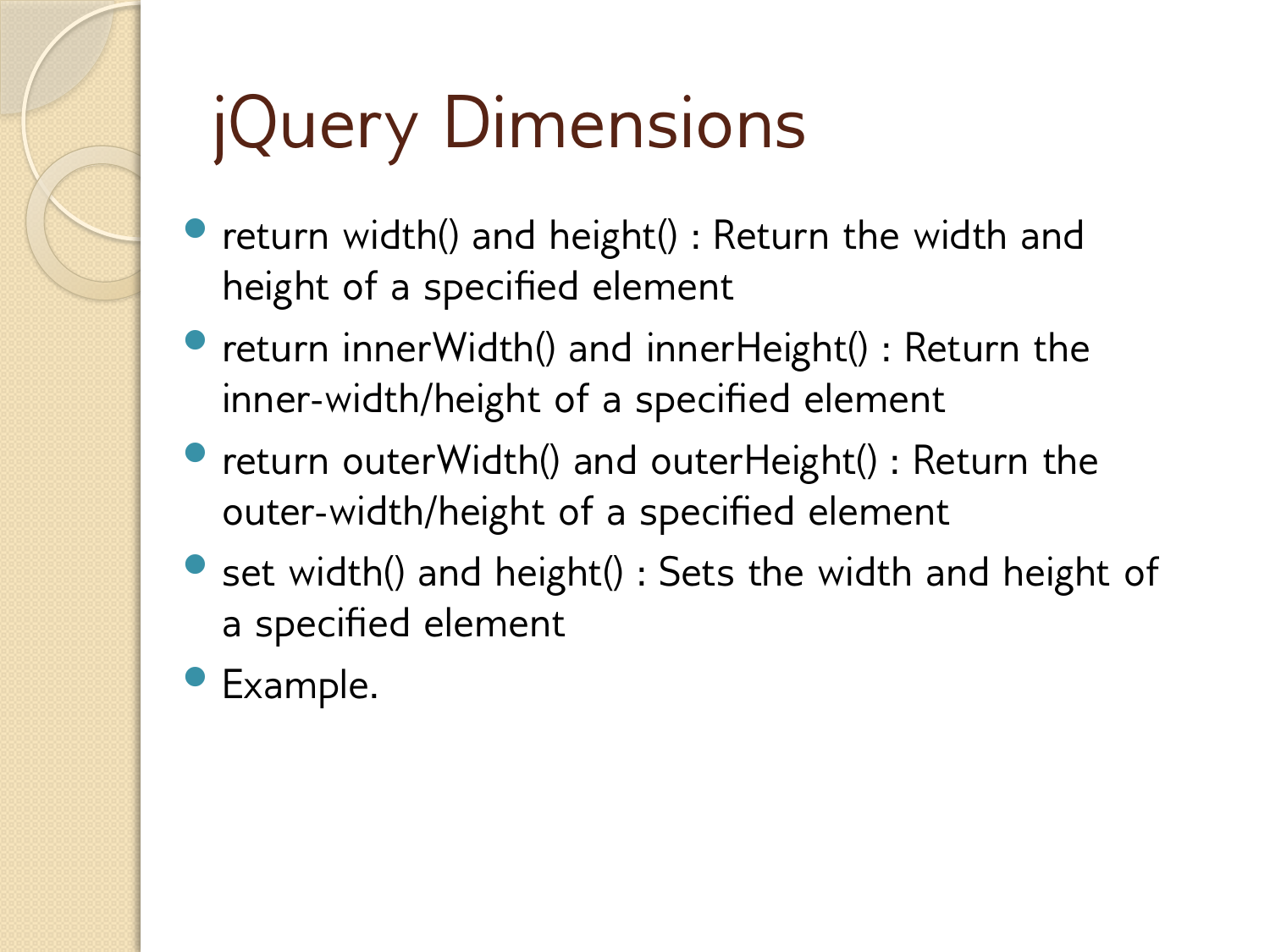

# jQuery Dimensions
return width() and height() : Return the width and height of a specified element
return innerWidth() and innerHeight() : Return the inner-width/height of a specified element
return outerWidth() and outerHeight() : Return the outer-width/height of a specified element
set width() and height() : Sets the width and height of a specified element
Example.